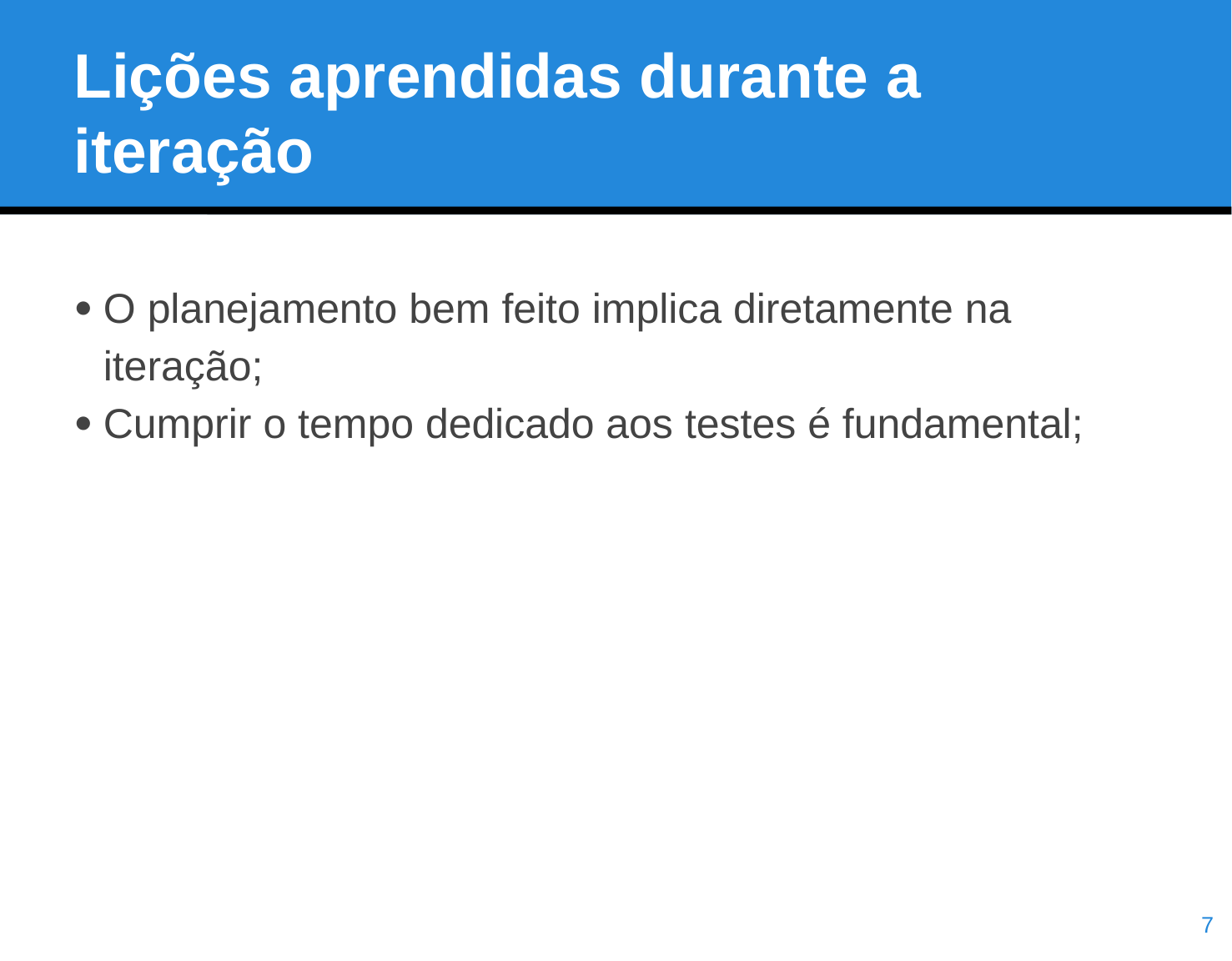

Lições aprendidas durante a iteração

O planejamento bem feito implica diretamente na iteração;
Cumprir o tempo dedicado aos testes é fundamental;
7